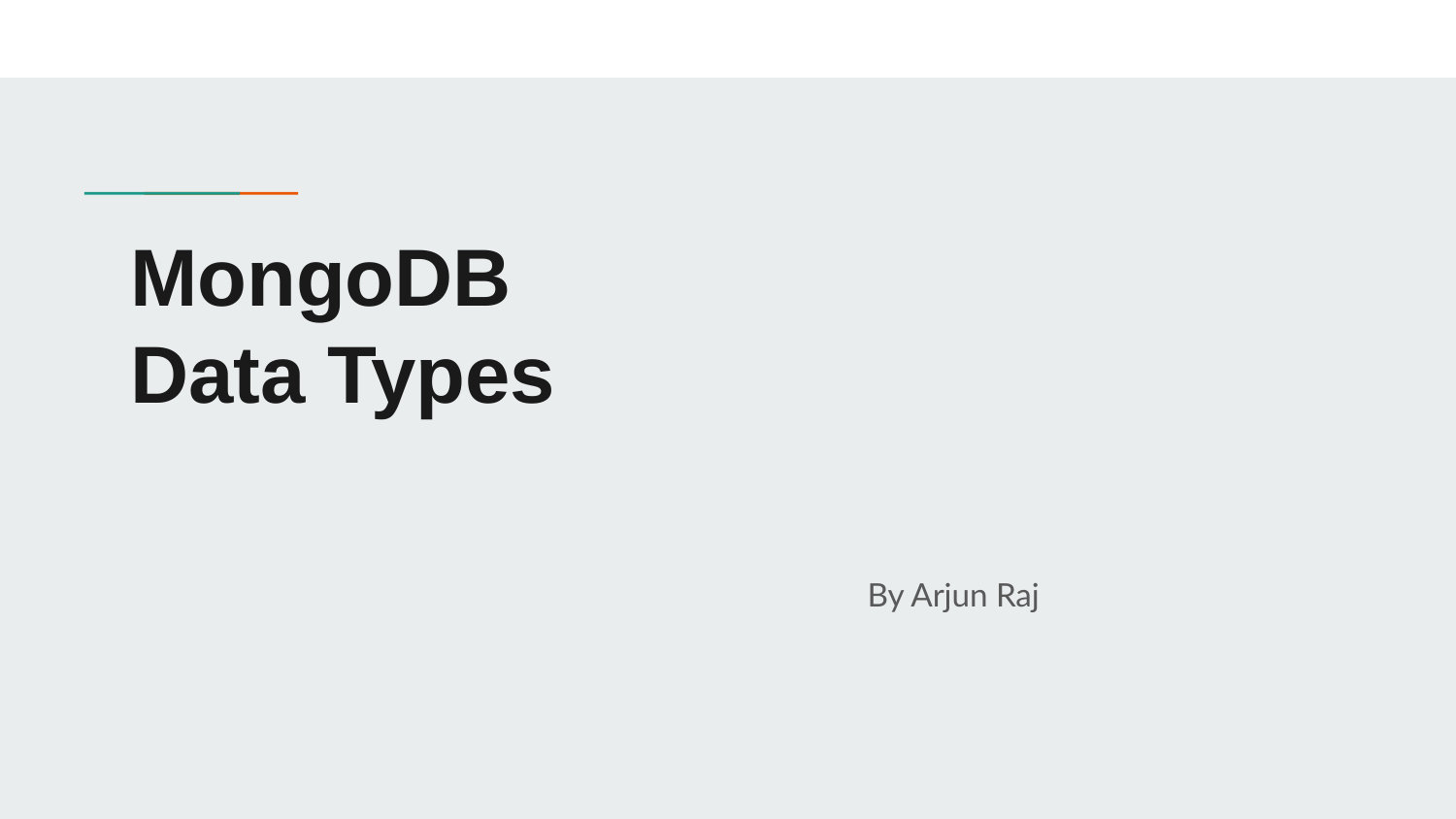

# MongoDB
Data Types
By Arjun Raj